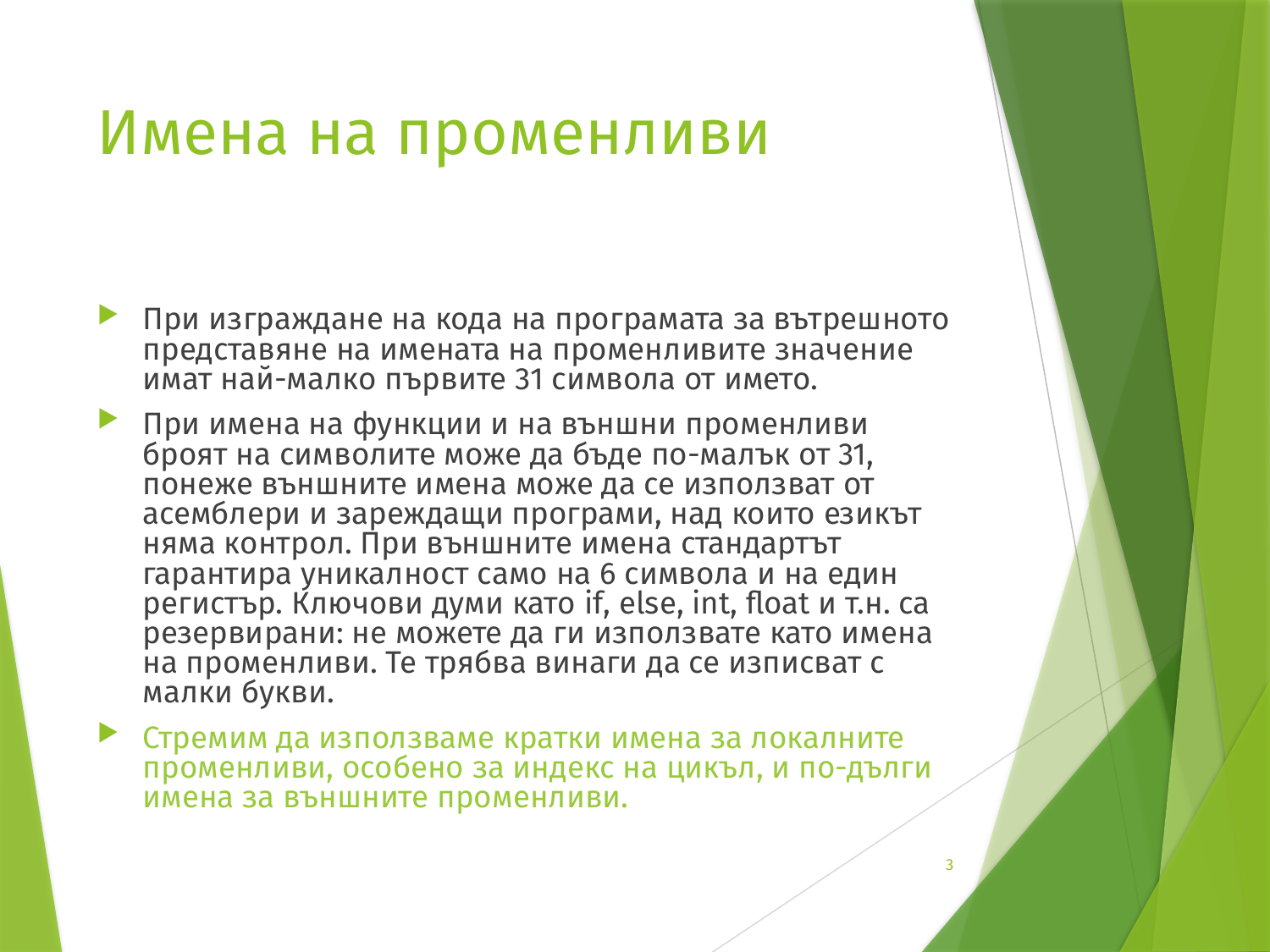

# Имена на променливи
При изграждане на кода на програмата за вътрешното представяне на имената на променливите значение имат най-малко първите 31 символа от името.
При имена на функции и на външни променливи броят на символите може да бъде по-малък от 31, понеже външните имена може да се използват от асемблери и зареждащи програми, над които езикът няма контрол. При външните имена стандартът гарантира уникалност само на 6 символа и на един регистър. Ключови думи като if, else, int, float и т.н. са резервирани: не можете да ги използвате като имена на променливи. Те трябва винаги да се изписват с малки букви.
Стремим да използваме кратки имена за локалните променливи, особено за индекс на цикъл, и по-дълги имена за външните променливи.

3